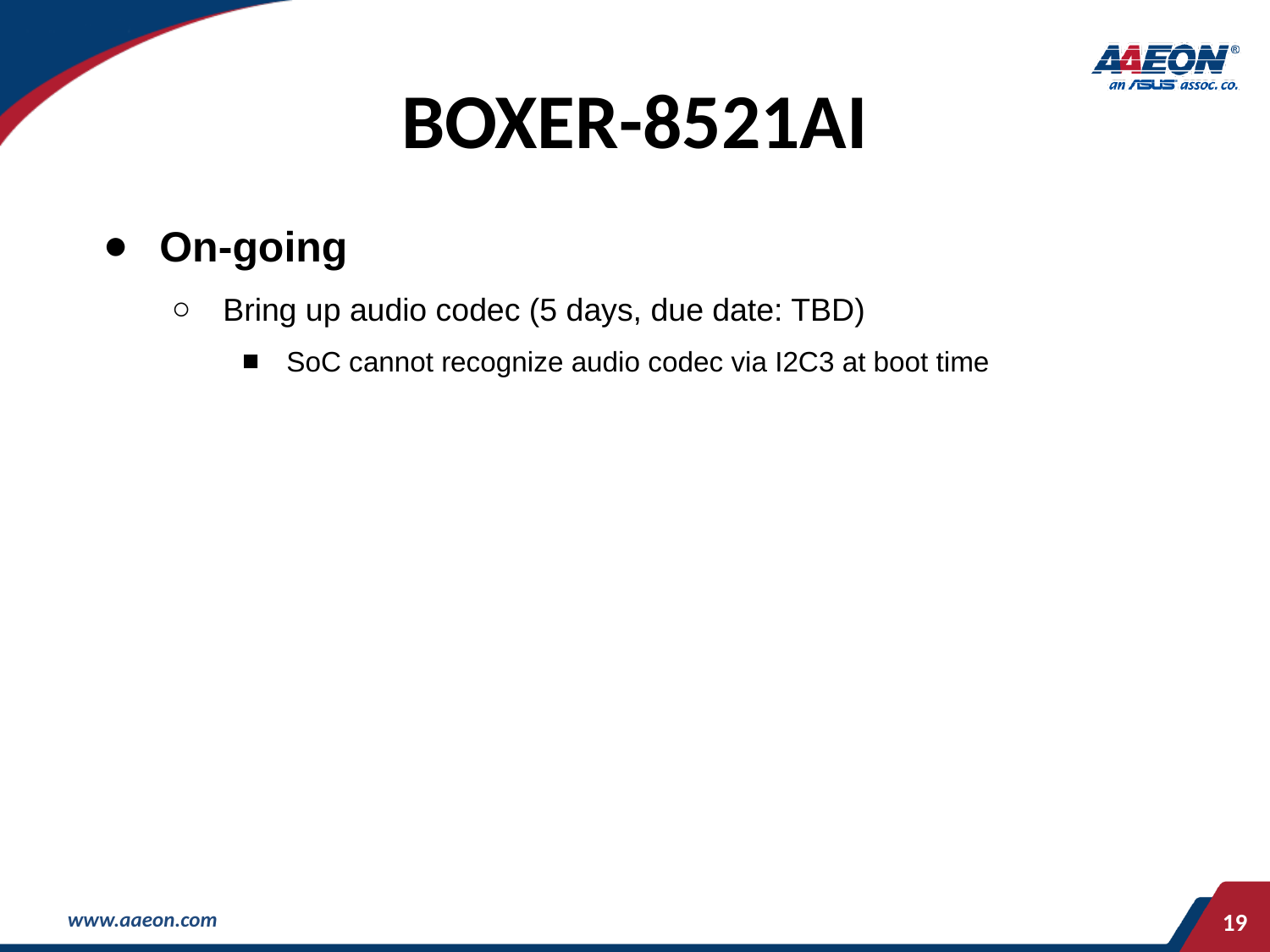

# BOXER-8521AI
On-going
Bring up audio codec (5 days, due date: TBD)
SoC cannot recognize audio codec via I2C3 at boot time
19